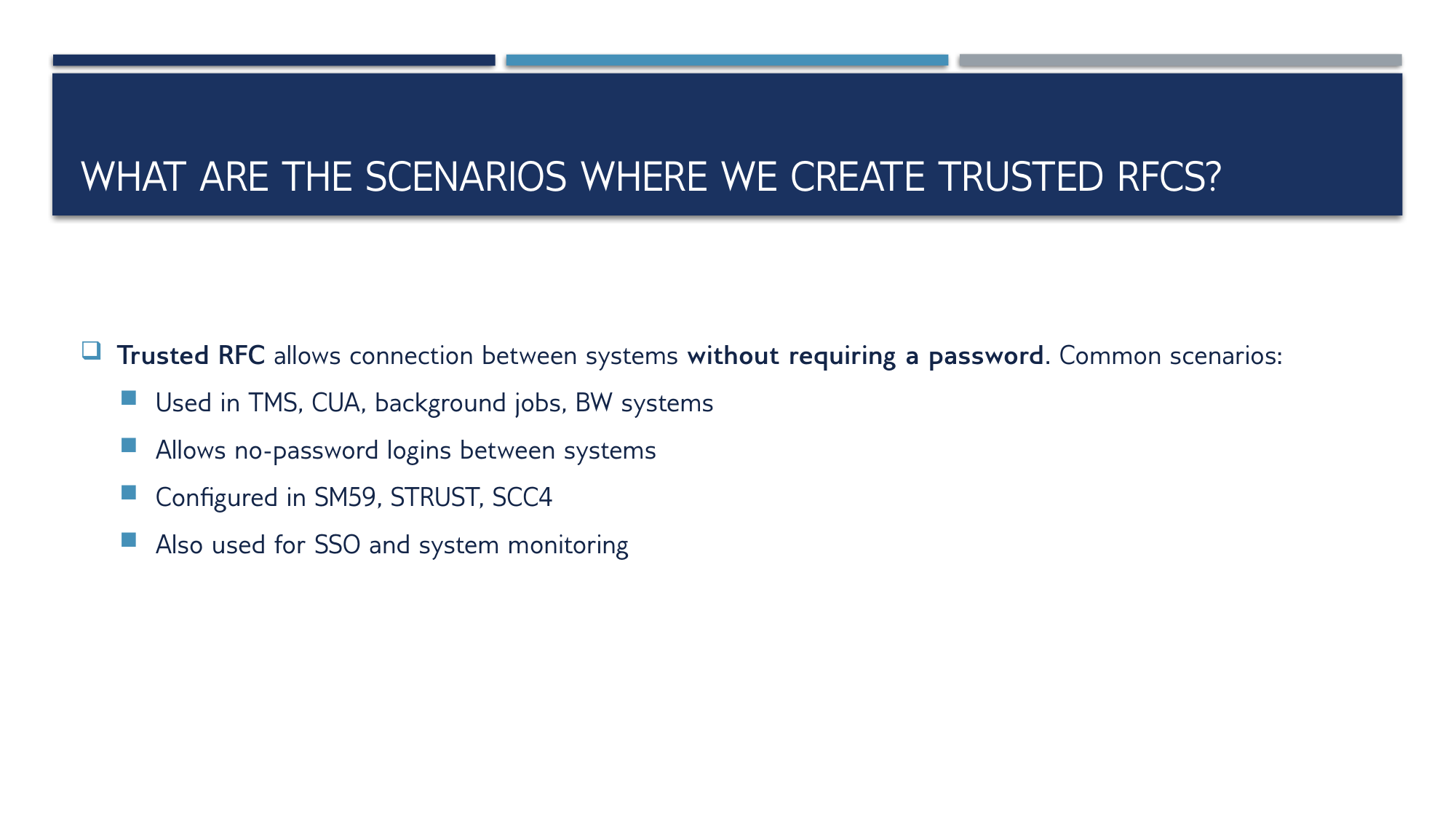

# What are the scenarios where we create trusted RFCs?
Trusted RFC allows connection between systems without requiring a password. Common scenarios:
Used in TMS, CUA, background jobs, BW systems
Allows no-password logins between systems
Configured in SM59, STRUST, SCC4
Also used for SSO and system monitoring